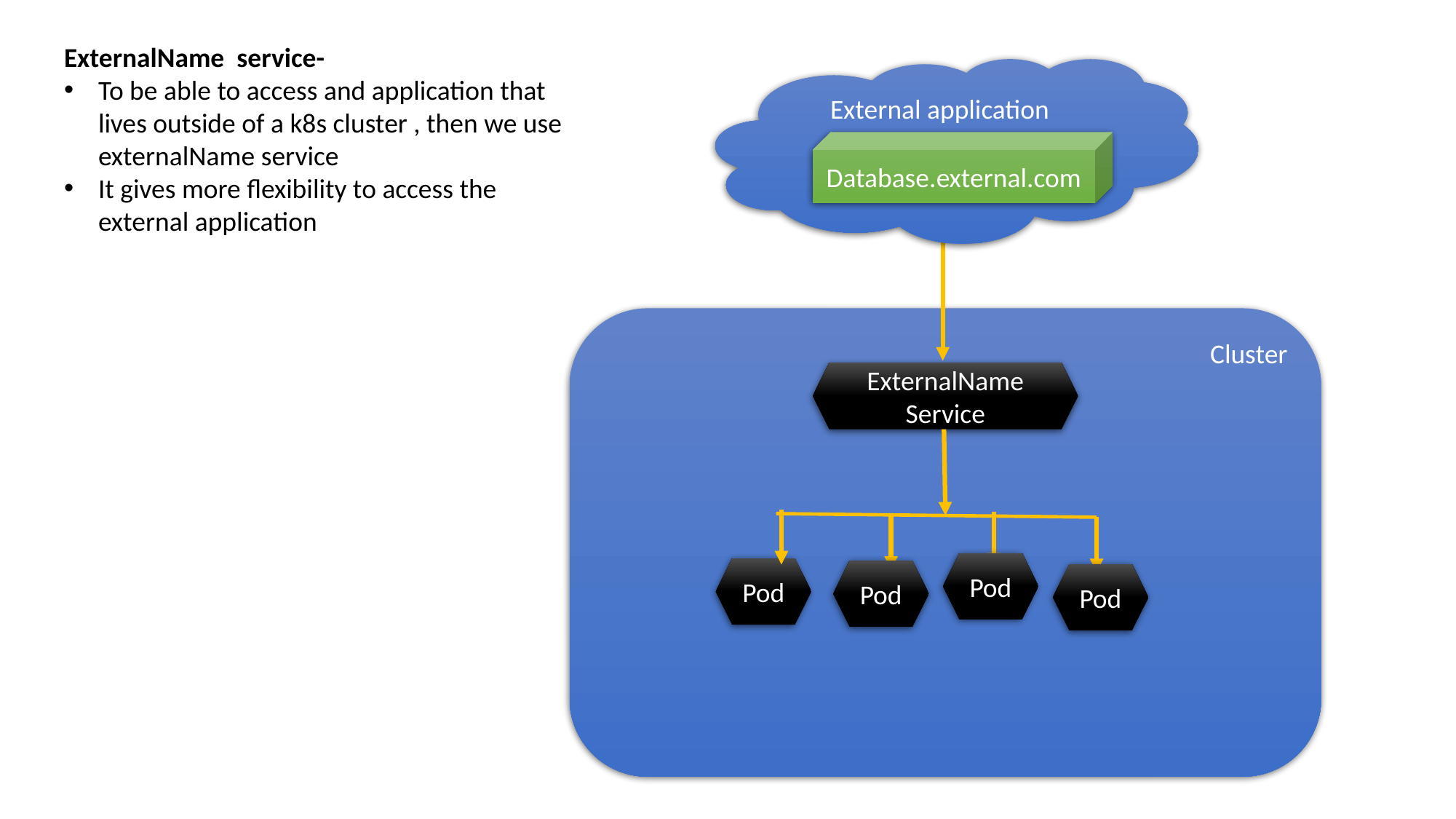

ExternalName  service-
To be able to access and application that lives outside of a k8s cluster , then we use externalName service
It gives more flexibility to access the external application

External application
Database.external.com
Cluster
ExternalName Service
Pod
Pod
Pod
Pod